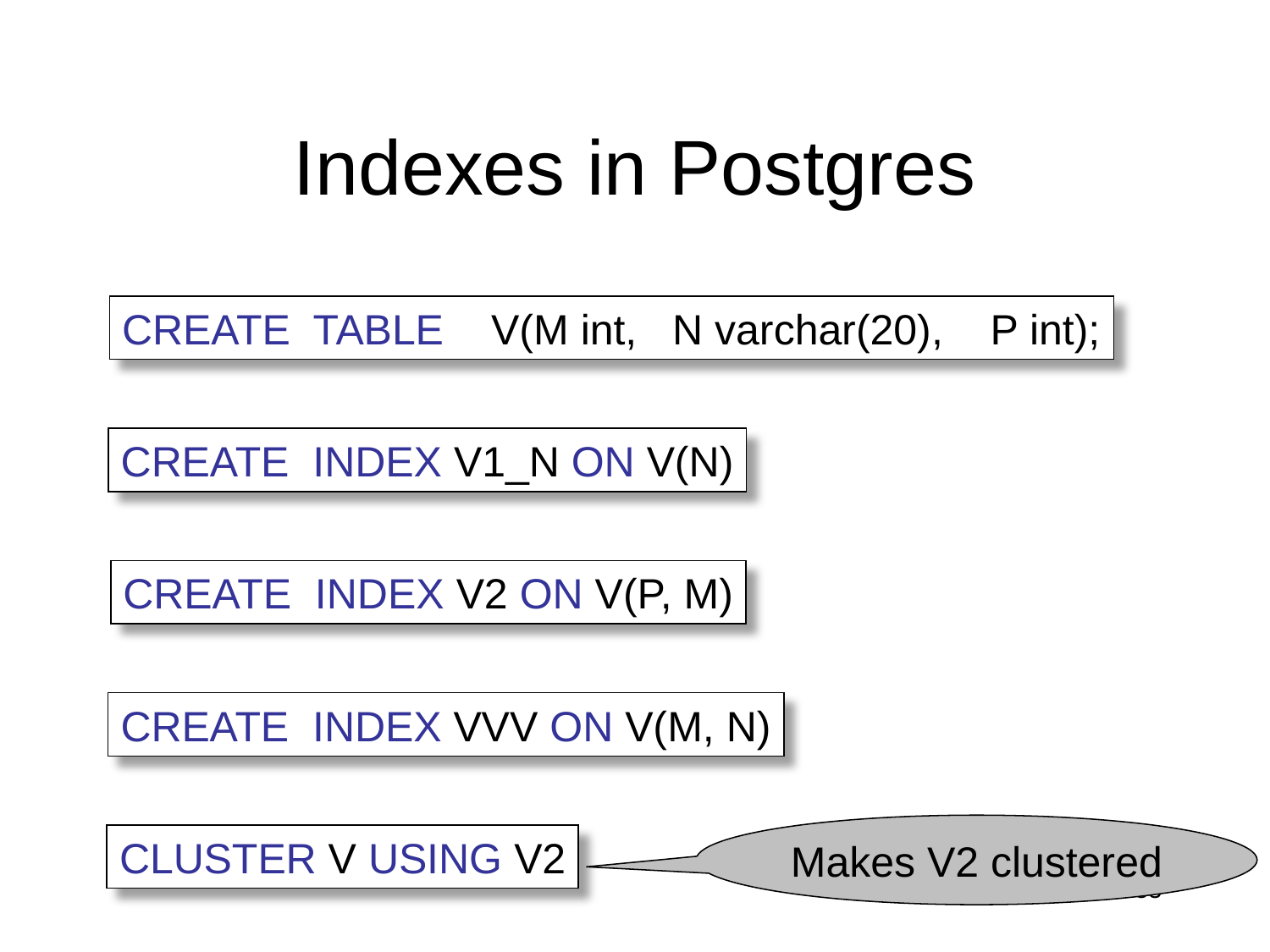

# Indexes in Postgres
CREATE  TABLE    V(M int,   N varchar(20),    P int);
CREATE  INDEX V1_N ON V(N)
CREATE  INDEX V2 ON V(P, M)
CREATE  INDEX VVV ON V(M, N)
Makes V2 clustered
CLUSTER V USING V2
83